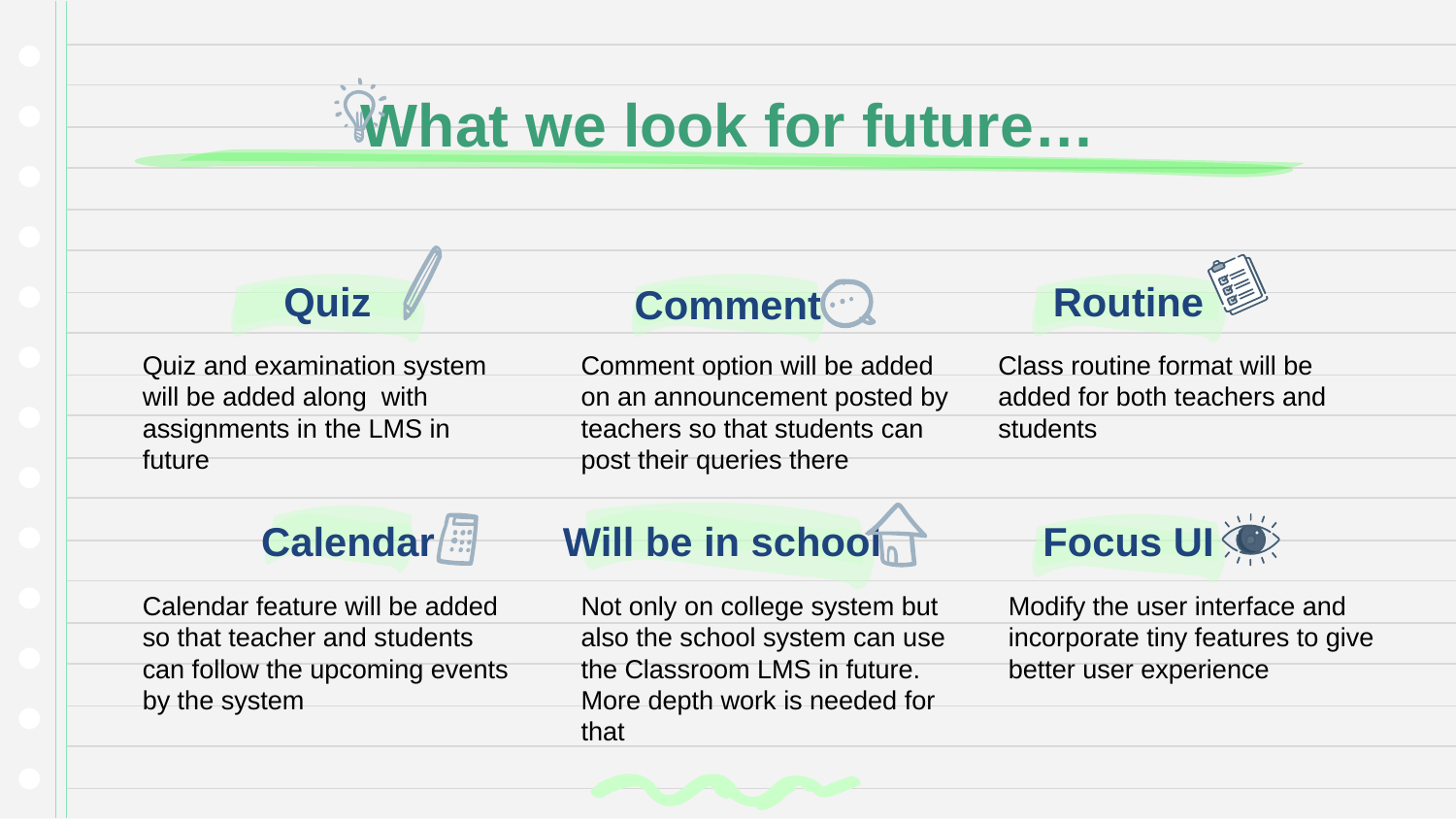

# What we look for future…

Quiz
Routine
Comment

Comment option will be added on an announcement posted by teachers so that students can post their queries there
Class routine format will be added for both teachers and students
Quiz and examination system will be added along  with assignments in the LMS in future

Calendar
Focus UI
Will be in school

Calendar feature will be added so that teacher and students can follow the upcoming events by the system
Not only on college system but also the school system can use the Classroom LMS in future. More depth work is needed for that
Modify the user interface and incorporate tiny features to give better user experience